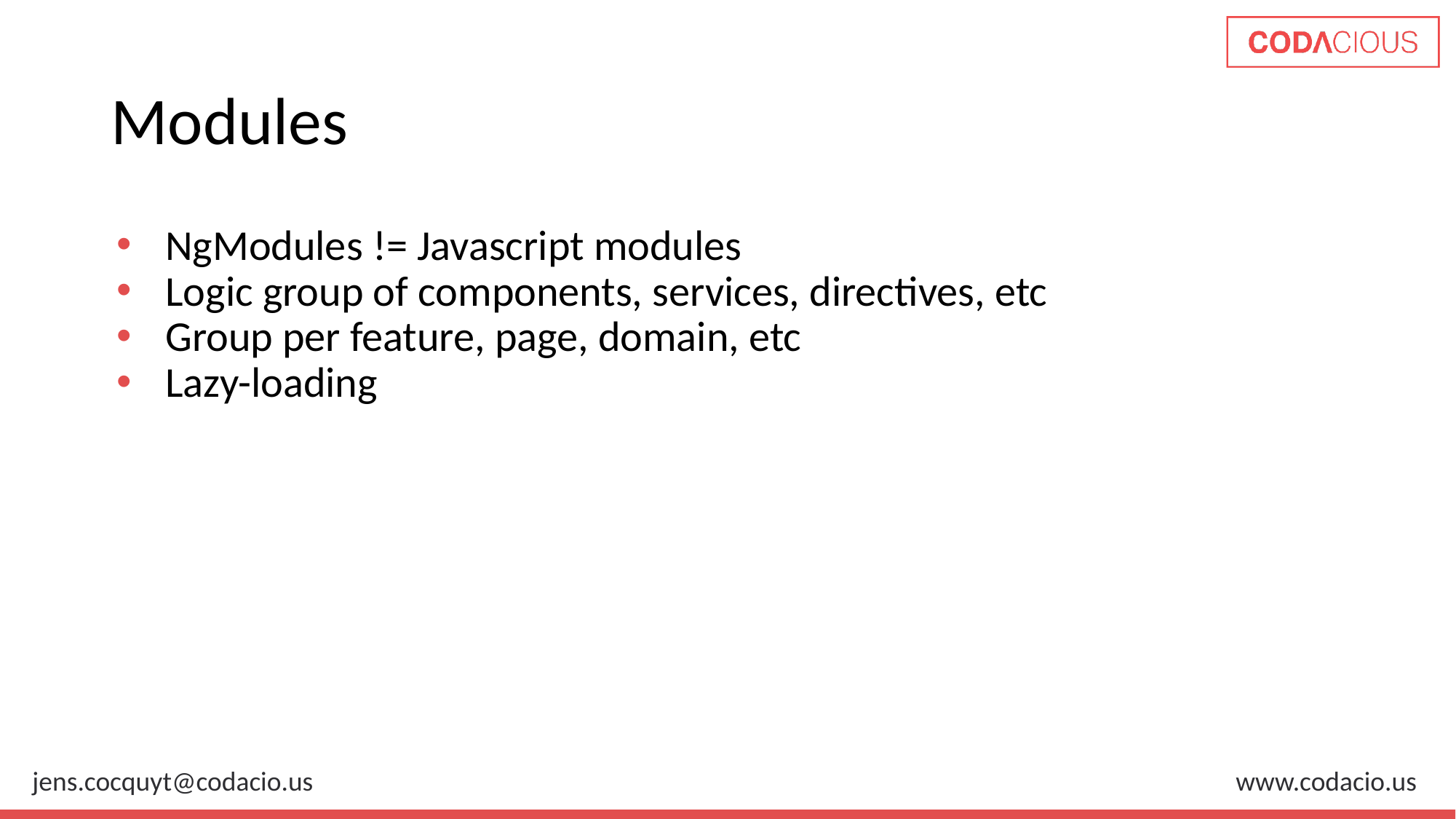

# Modules
NgModules != Javascript modules
Logic group of components, services, directives, etc
Group per feature, page, domain, etc
Lazy-loading